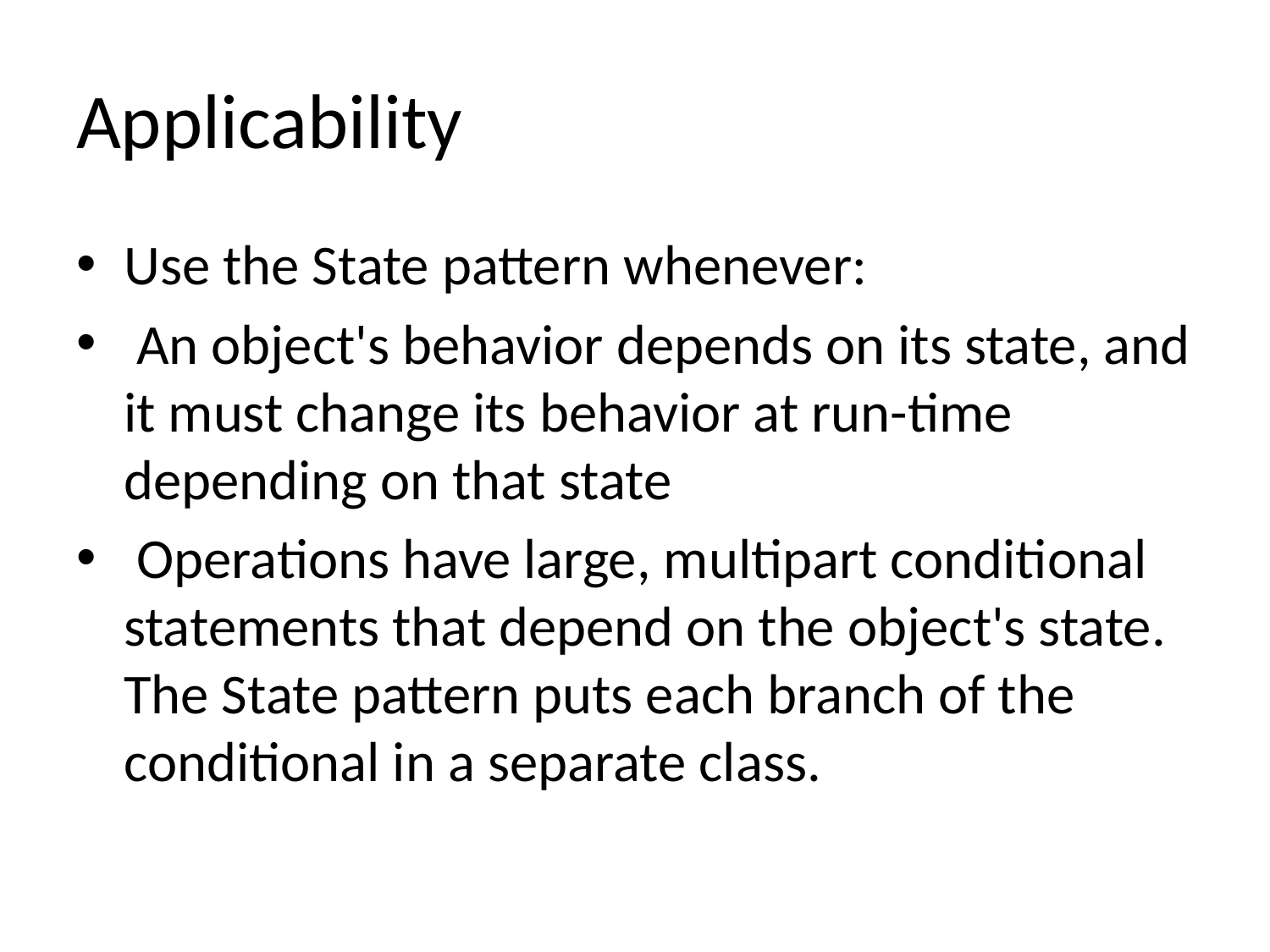

# Applicability
Use the State pattern whenever:
 An object's behavior depends on its state, and it must change its behavior at run-time depending on that state
 Operations have large, multipart conditional statements that depend on the object's state. The State pattern puts each branch of the conditional in a separate class.